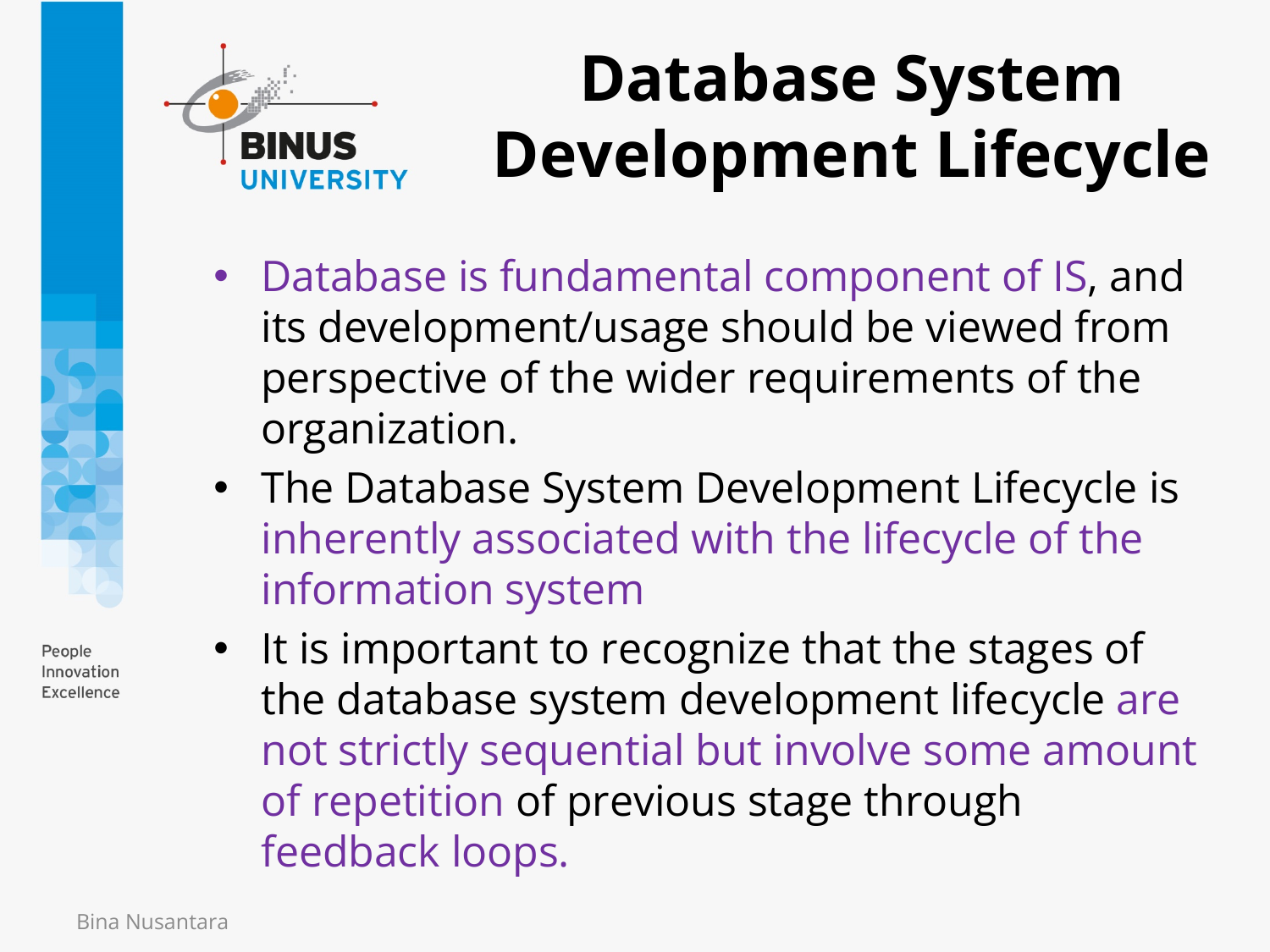

Database System Development Lifecycle
Database is fundamental component of IS, and its development/usage should be viewed from perspective of the wider requirements of the organization.
The Database System Development Lifecycle is inherently associated with the lifecycle of the information system
It is important to recognize that the stages of the database system development lifecycle are not strictly sequential but involve some amount of repetition of previous stage through feedback loops.
Bina Nusantara